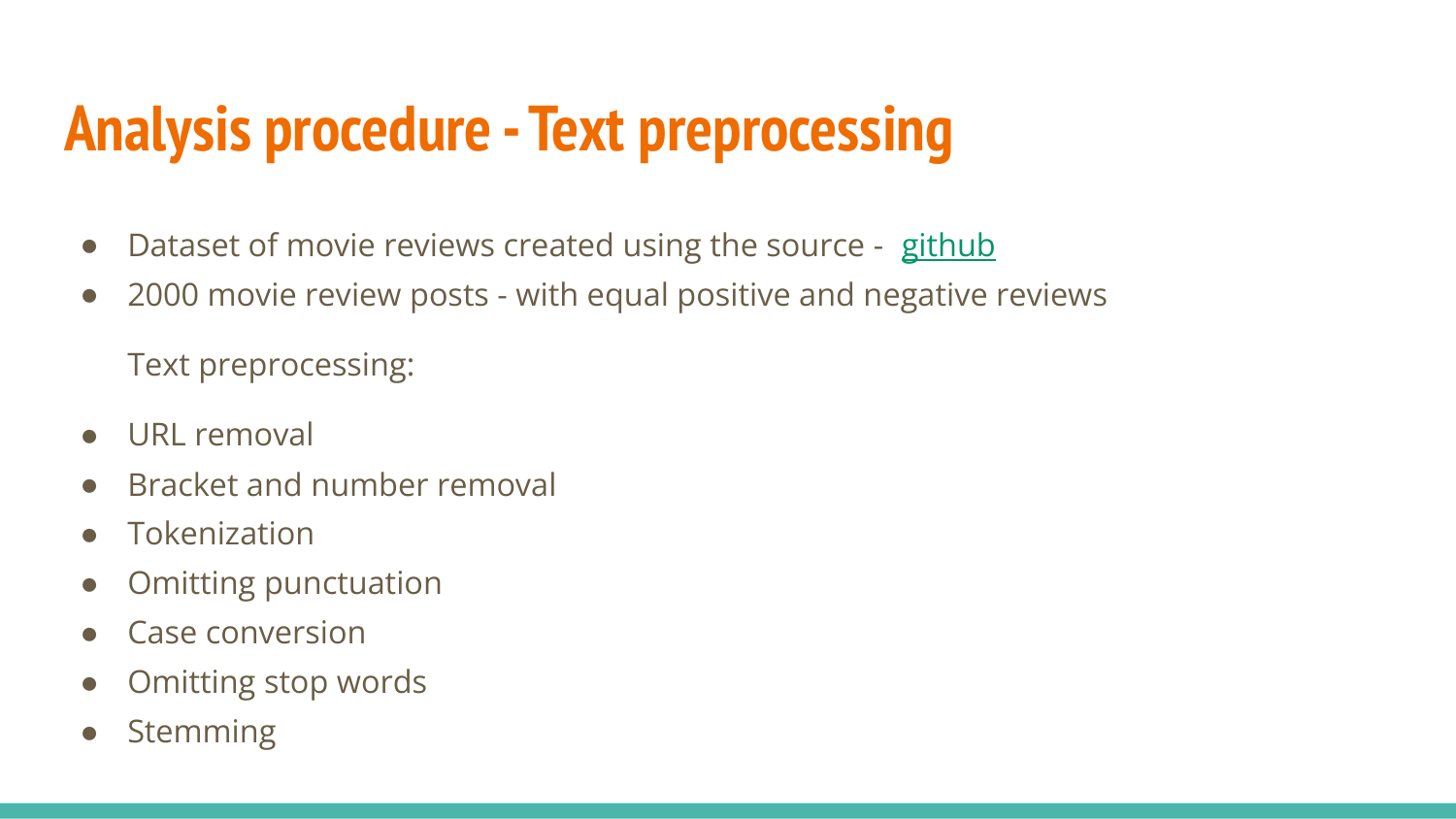

# Analysis procedure - Text preprocessing
Dataset of movie reviews created using the source -  github
2000 movie review posts - with equal positive and negative reviews
Text preprocessing:
URL removal
Bracket and number removal
Tokenization
Omitting punctuation
Case conversion
Omitting stop words
Stemming